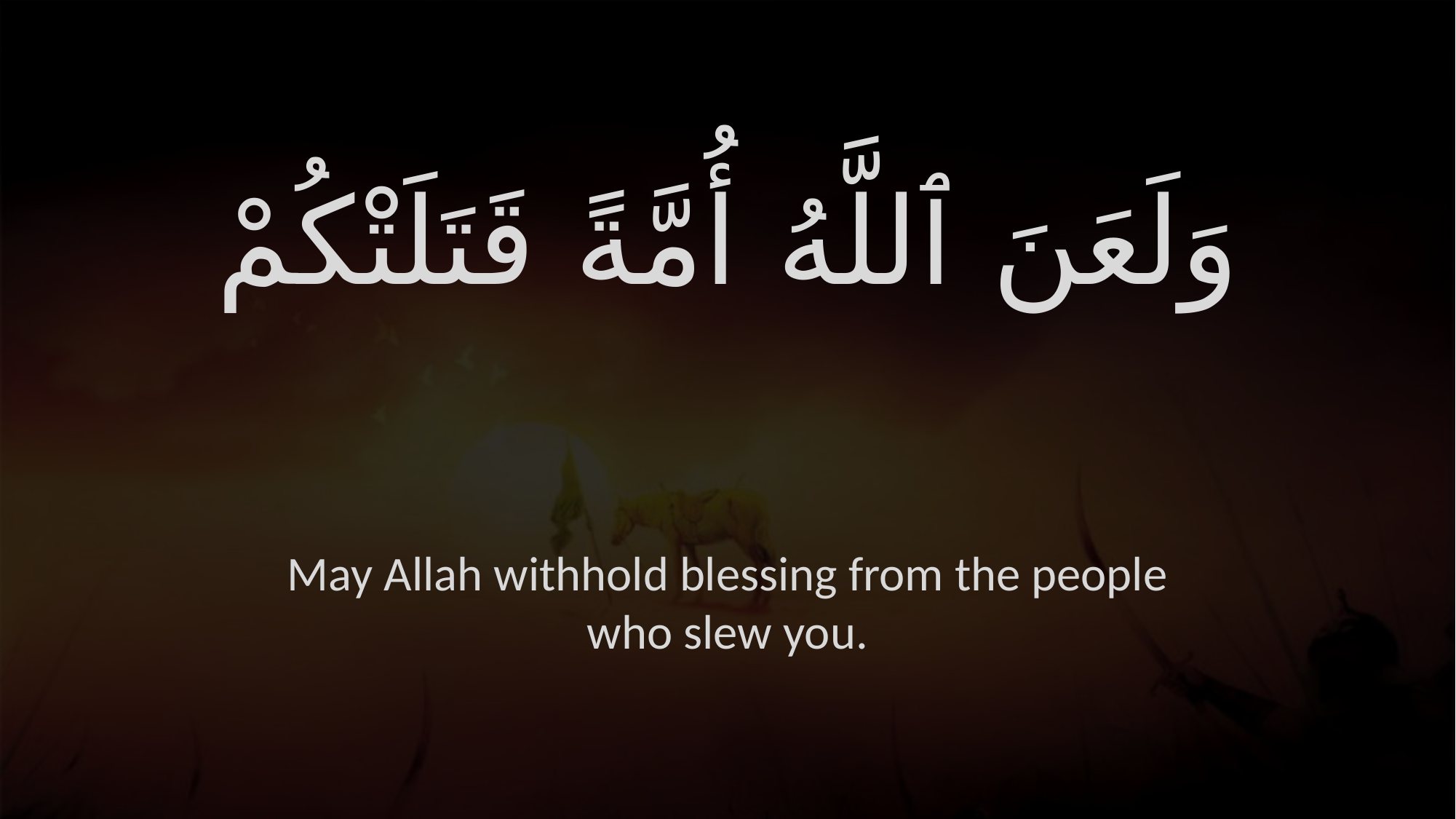

# وَلَعَنَ ٱللَّهُ أُمَّةً قَتَلَتْكُمْ
May Allah withhold blessing from the people who slew you.